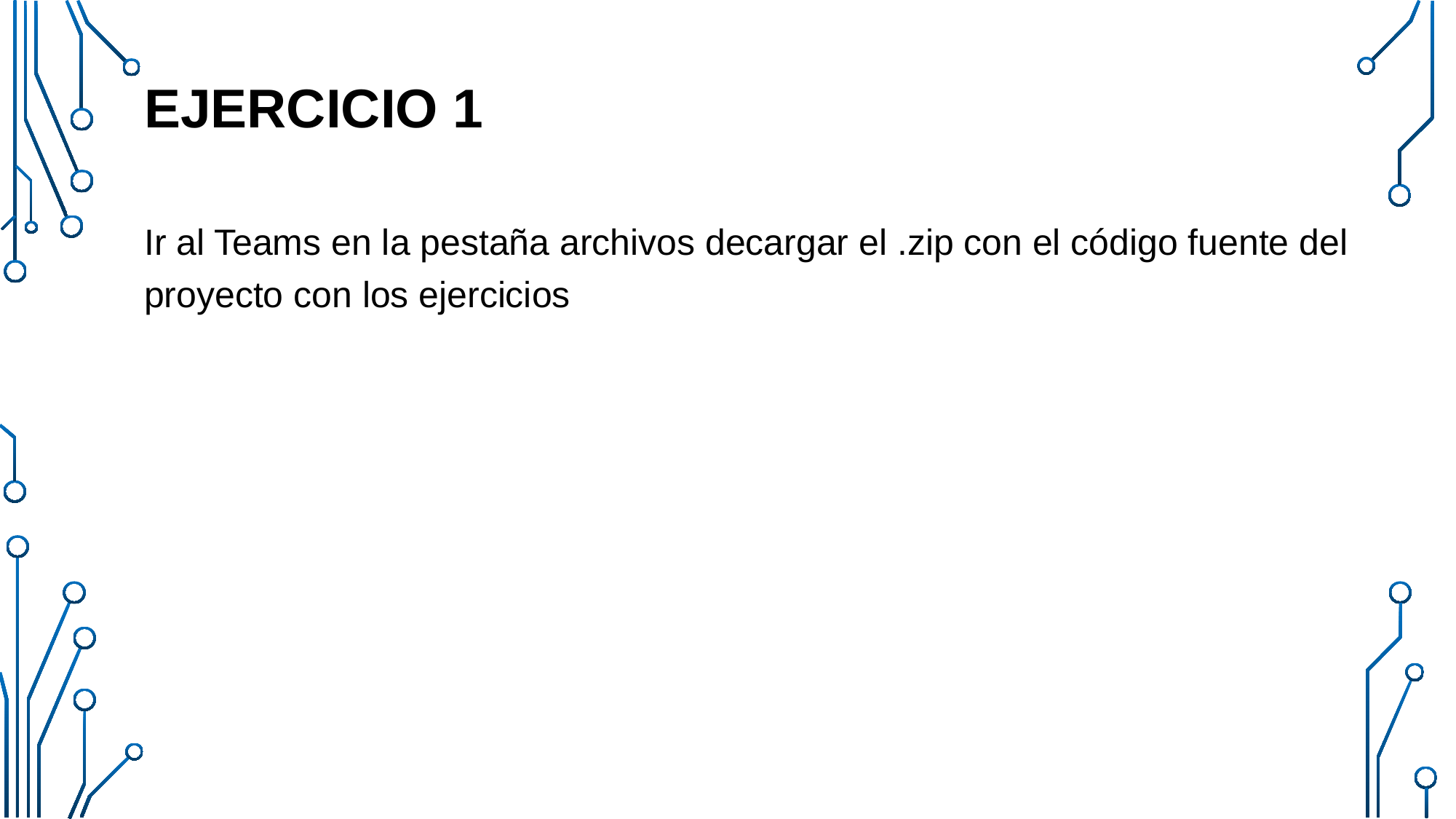

# Ejercicio 1
Ir al Teams en la pestaña archivos decargar el .zip con el código fuente del proyecto con los ejercicios